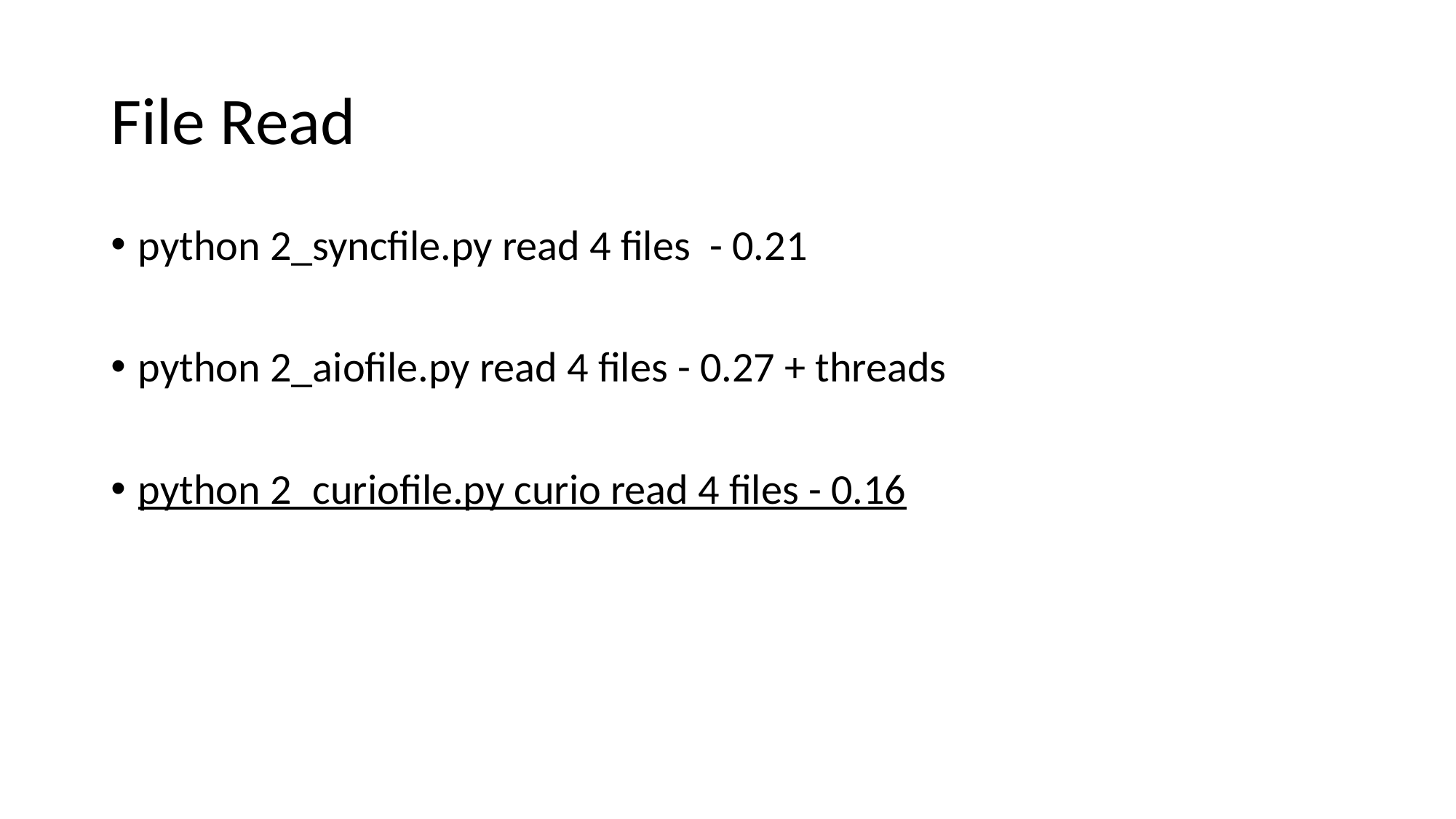

# File Read
python 2_syncfile.py read 4 files  - 0.21

python 2_aiofile.py read 4 files - 0.27 + threads

python 2_curiofile.py curio read 4 files - 0.16